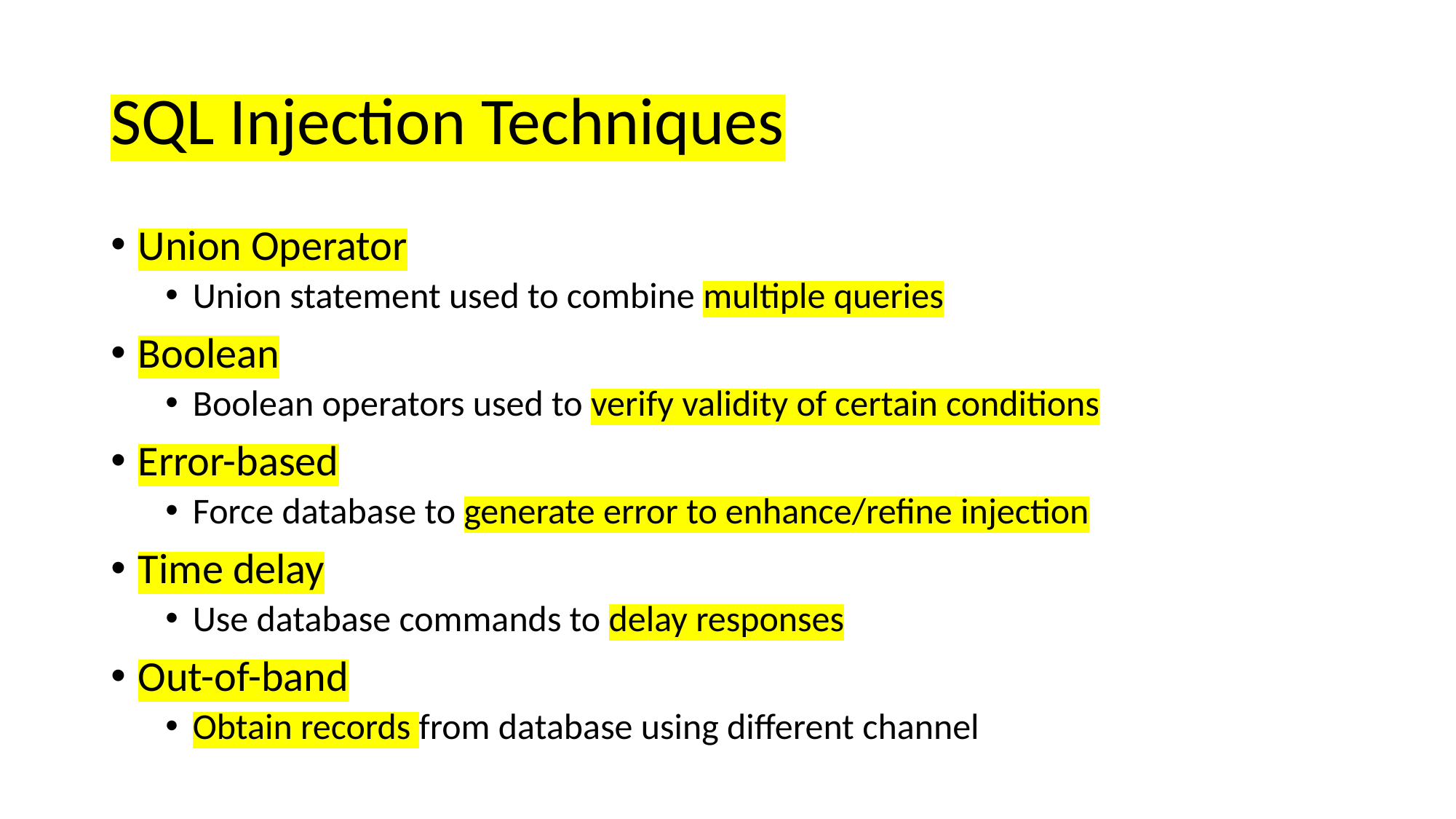

# SQL Injection Techniques
Union Operator
Union statement used to combine multiple queries
Boolean
Boolean operators used to verify validity of certain conditions
Error-based
Force database to generate error to enhance/refine injection
Time delay
Use database commands to delay responses
Out-of-band
Obtain records from database using different channel